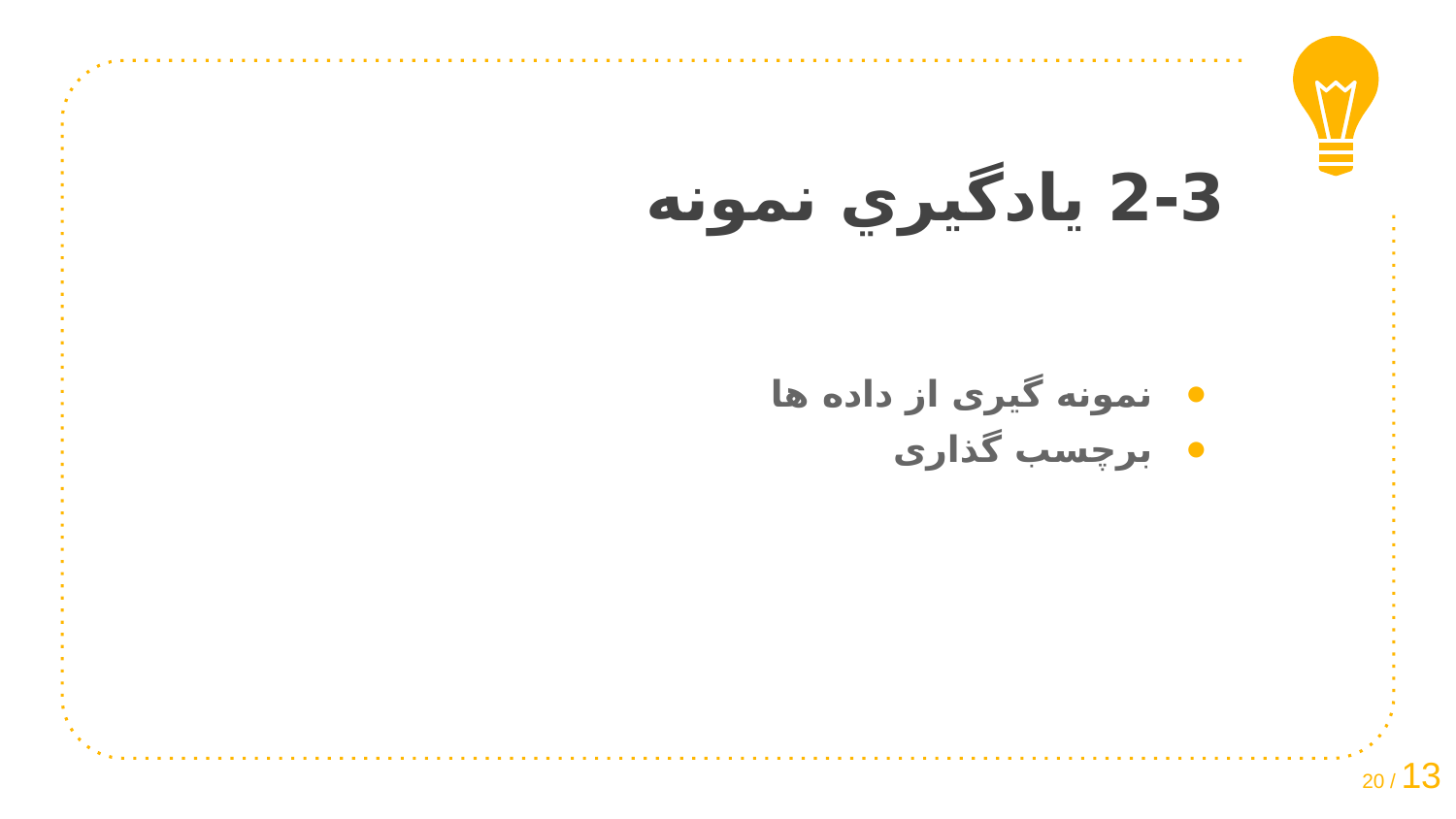

# 2-3 يادگيري نمونه

نمونه گیری از داده ها
برچسب گذاری

20 / 13